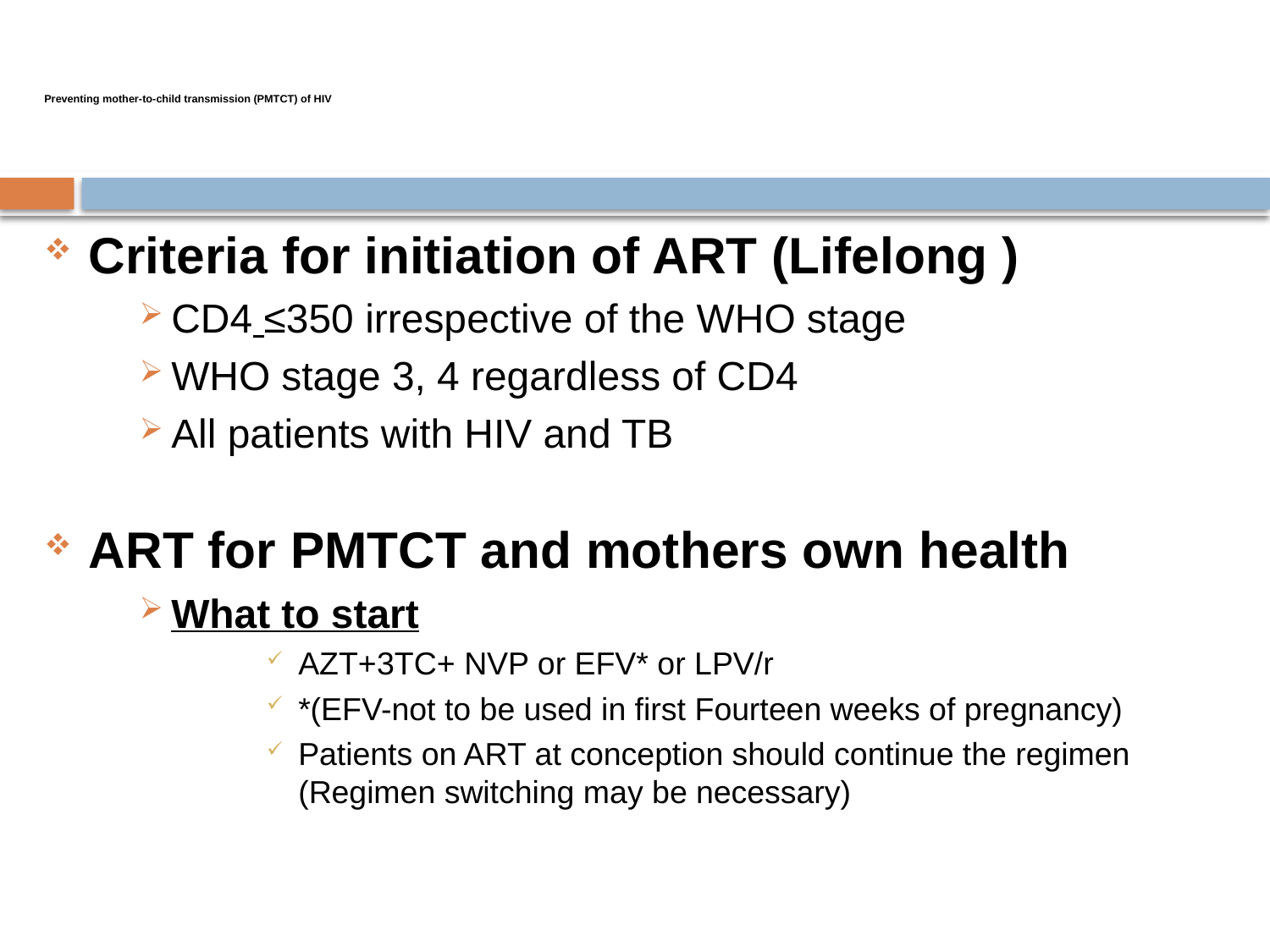

# Preventing mother-to-child transmission (PMTCT) of HIV
Criteria for initiation of ART (Lifelong )
CD4 ≤350 irrespective of the WHO stage
WHO stage 3, 4 regardless of CD4
All patients with HIV and TB
ART for PMTCT and mothers own health
What to start
AZT+3TC+ NVP or EFV* or LPV/r
*(EFV-not to be used in first Fourteen weeks of pregnancy)
Patients on ART at conception should continue the regimen (Regimen switching may be necessary)